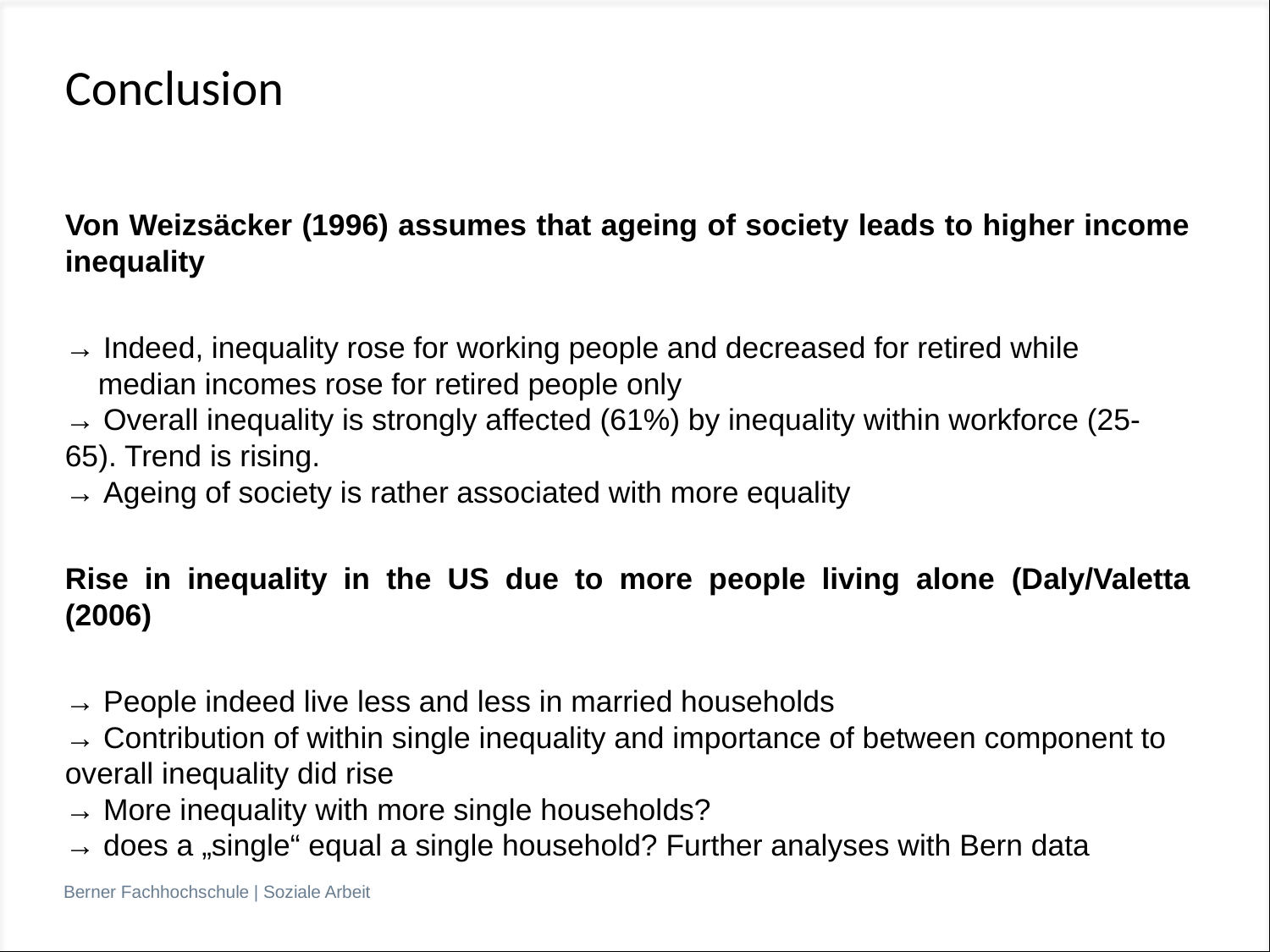

Conclusion
Von Weizsäcker (1996) assumes that ageing of society leads to higher income inequality

→ Indeed, inequality rose for working people and decreased for retired while
    median incomes rose for retired people only
→ Overall inequality is strongly affected (61%) by inequality within workforce (25-65). Trend is rising.
→ Ageing of society is rather associated with more equality

Rise in inequality in the US due to more people living alone (Daly/Valetta (2006)

→ People indeed live less and less in married households
→ Contribution of within single inequality and importance of between component to overall inequality did rise
→ More inequality with more single households?
→ does a „single“ equal a single household? Further analyses with Bern data